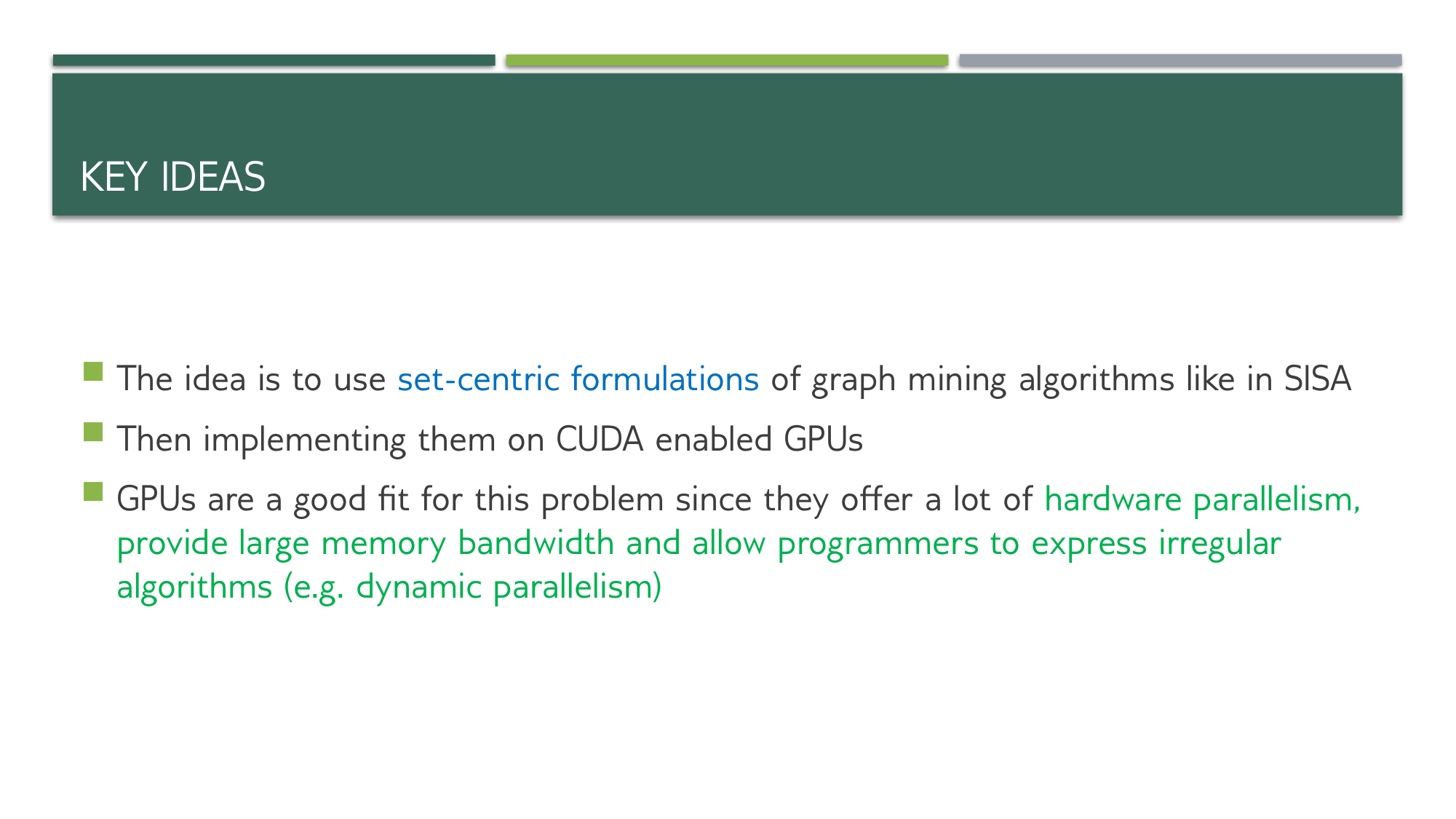

# key ideas
The idea is to use set-centric formulations of graph mining algorithms like in SISA
Then implementing them on CUDA enabled GPUs
GPUs are a good fit for this problem since they offer a lot of hardware parallelism, provide large memory bandwidth and allow programmers to express irregular algorithms (e.g. dynamic parallelism)